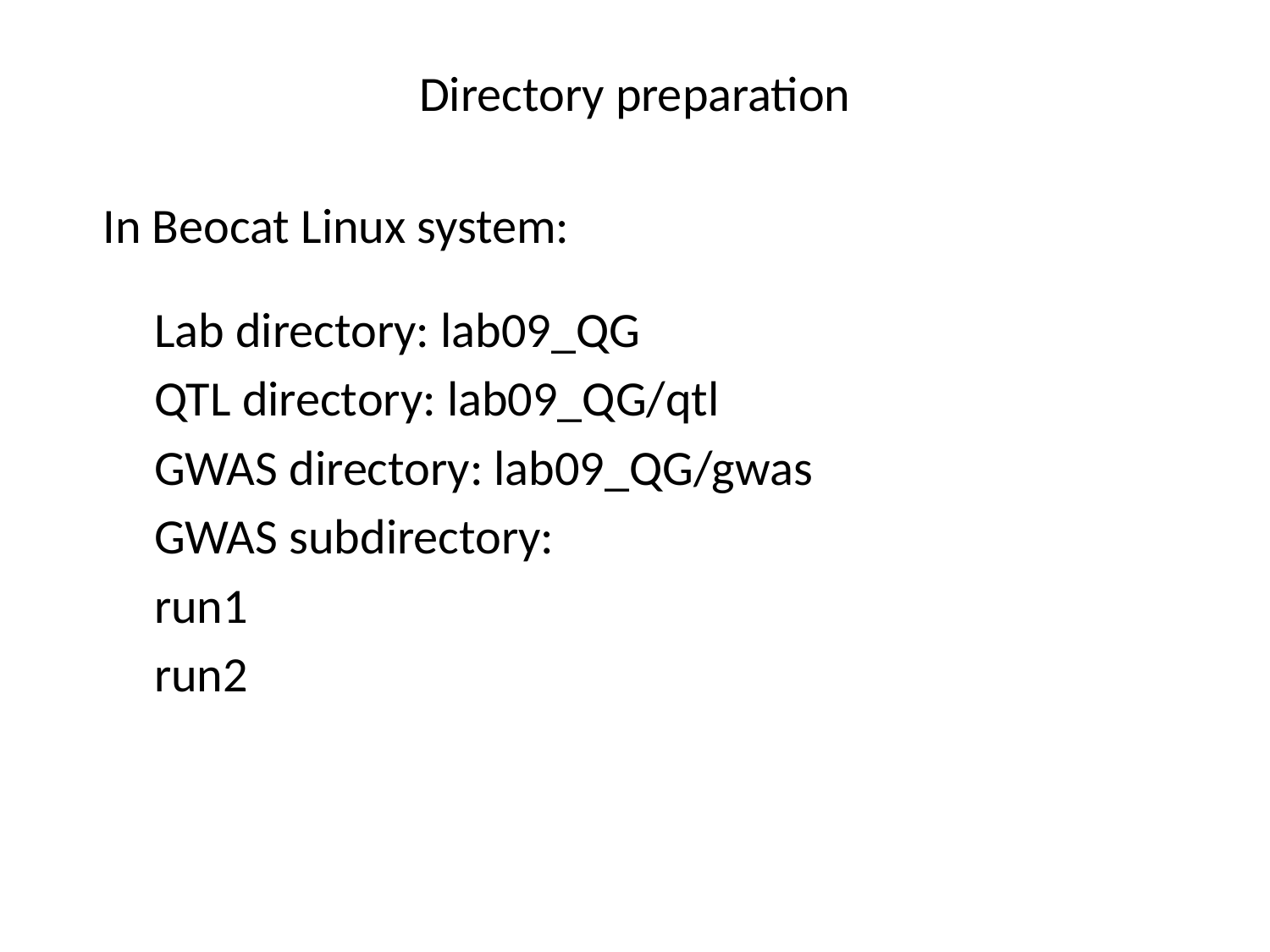

# Directory preparation
In Beocat Linux system:
Lab directory: lab09_QG
QTL directory: lab09_QG/qtl
GWAS directory: lab09_QG/gwas
GWAS subdirectory:
run1
run2